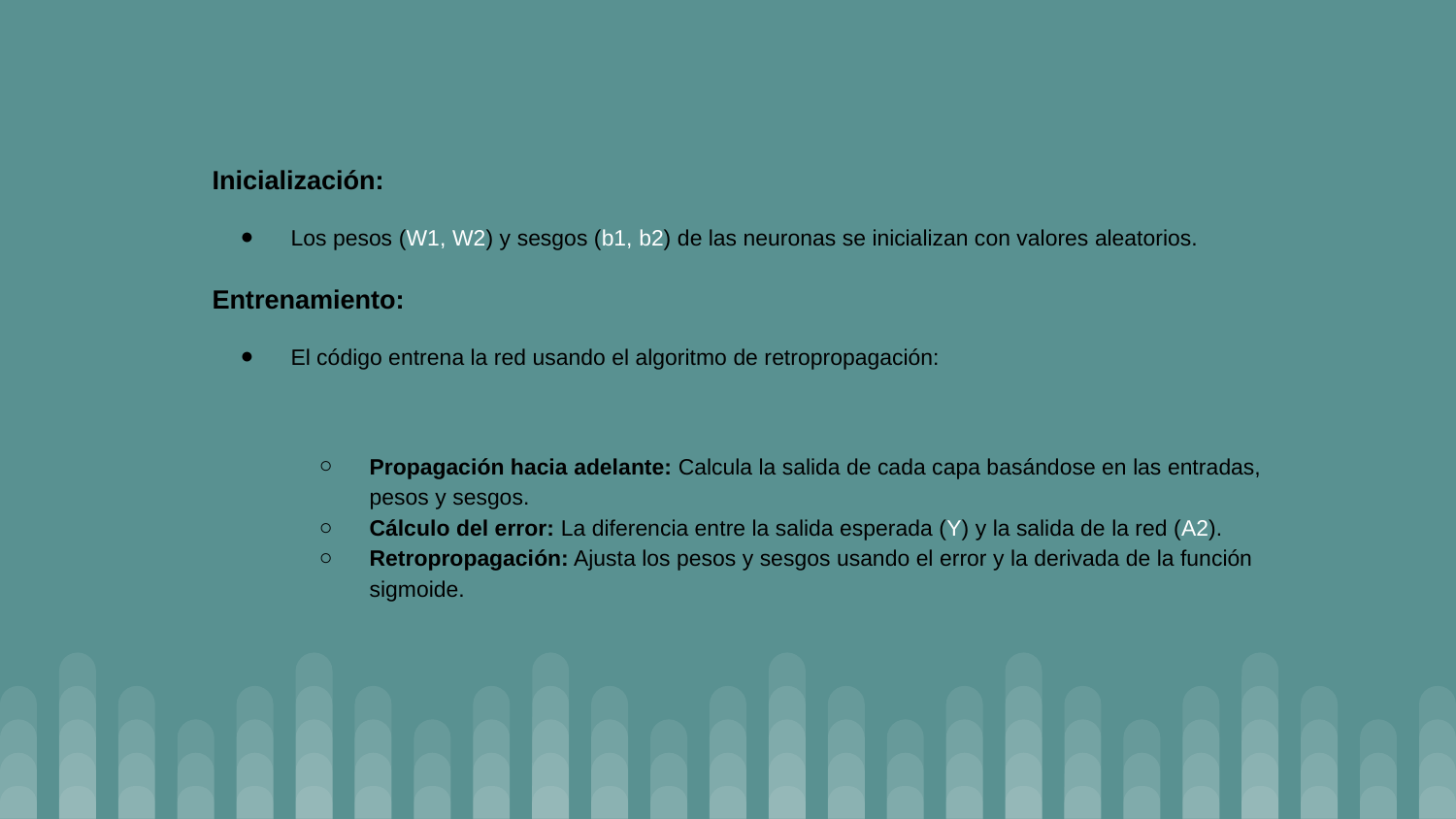

Inicialización:
Los pesos (W1, W2) y sesgos (b1, b2) de las neuronas se inicializan con valores aleatorios.
Entrenamiento:
El código entrena la red usando el algoritmo de retropropagación:

Propagación hacia adelante: Calcula la salida de cada capa basándose en las entradas, pesos y sesgos.
Cálculo del error: La diferencia entre la salida esperada (Y) y la salida de la red (A2).
Retropropagación: Ajusta los pesos y sesgos usando el error y la derivada de la función sigmoide.